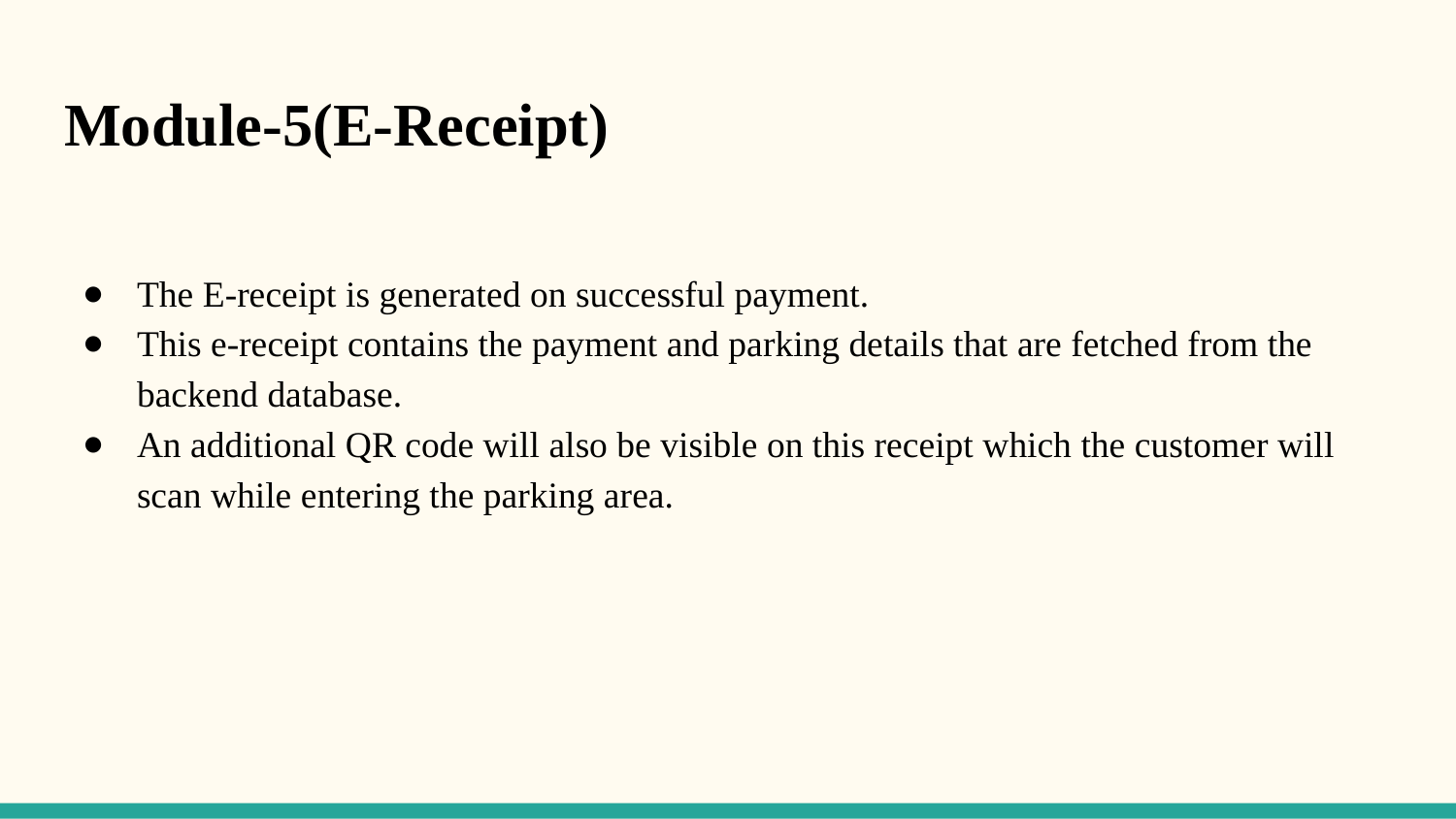

# Module-5(E-Receipt)
The E-receipt is generated on successful payment.
This e-receipt contains the payment and parking details that are fetched from the backend database.
An additional QR code will also be visible on this receipt which the customer will scan while entering the parking area.